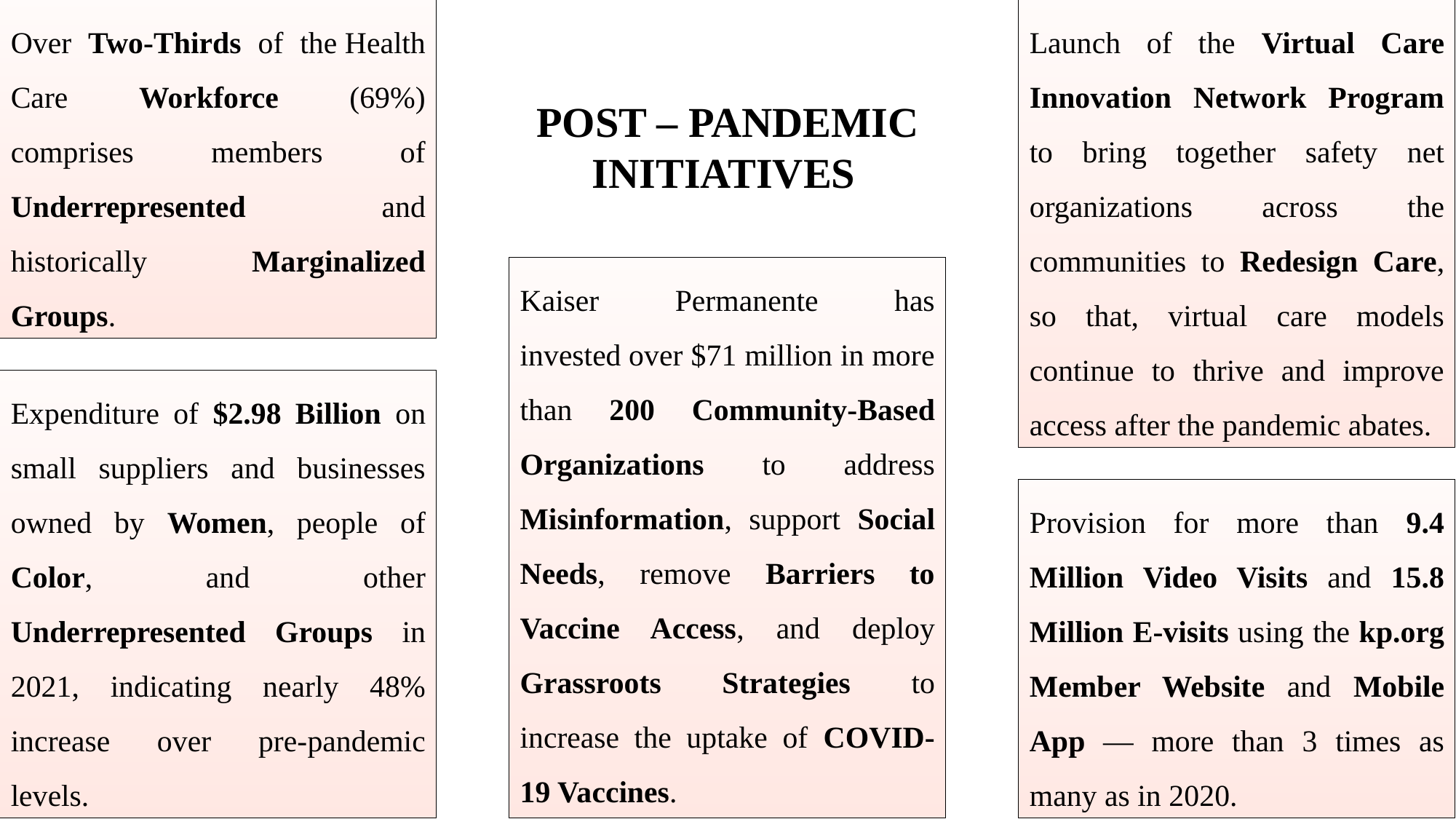

Over Two-Thirds of the Health Care Workforce (69%) comprises members of Underrepresented and historically Marginalized Groups.
Launch of the Virtual Care Innovation Network Program to bring together safety net organizations across the communities to Redesign Care, so that, virtual care models continue to thrive and improve access after the pandemic abates.
POST – PANDEMIC INITIATIVES
Kaiser Permanente has invested over $71 million in more than 200 Community-Based Organizations to address Misinformation, support Social Needs, remove Barriers to Vaccine Access, and deploy Grassroots Strategies to increase the uptake of COVID-19 Vaccines.
Expenditure of $2.98 Billion on small suppliers and businesses owned by Women, people of Color, and other Underrepresented Groups in 2021, indicating nearly 48% increase over pre-pandemic levels.
Provision for more than 9.4 Million Video Visits and 15.8 Million E-visits using the kp.org Member Website and Mobile App — more than 3 times as many as in 2020.